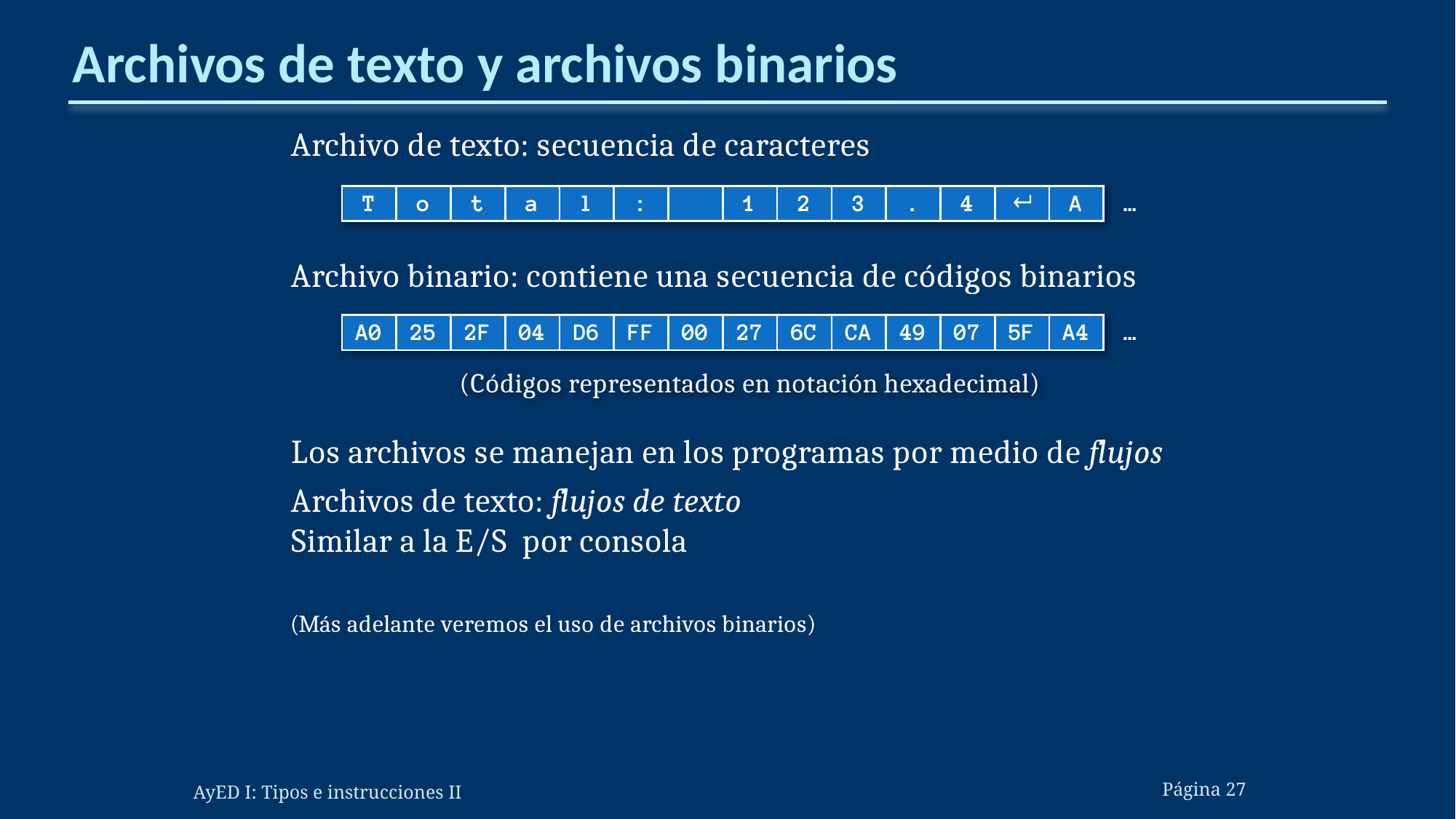

# Archivos de texto y archivos binarios
Archivo de texto: secuencia de caracteres
Archivo binario: contiene una secuencia de códigos binarios
Los archivos se manejan en los programas por medio de flujos
Archivos de texto: flujos de texto
Similar a la E/S  por consola
(Más adelante veremos el uso de archivos binarios)
| T | o | t | a | l | : |  | 1 | 2 | 3 | . | 4 | ↵ | A | … |
| --- | --- | --- | --- | --- | --- | --- | --- | --- | --- | --- | --- | --- | --- | --- |
| A0 | 25 | 2F | 04 | D6 | FF | 00 | 27 | 6C | CA | 49 | 07 | 5F | A4 | … |
| --- | --- | --- | --- | --- | --- | --- | --- | --- | --- | --- | --- | --- | --- | --- |
(Códigos representados en notación hexadecimal)
AyED I: Tipos e instrucciones II
Página 27